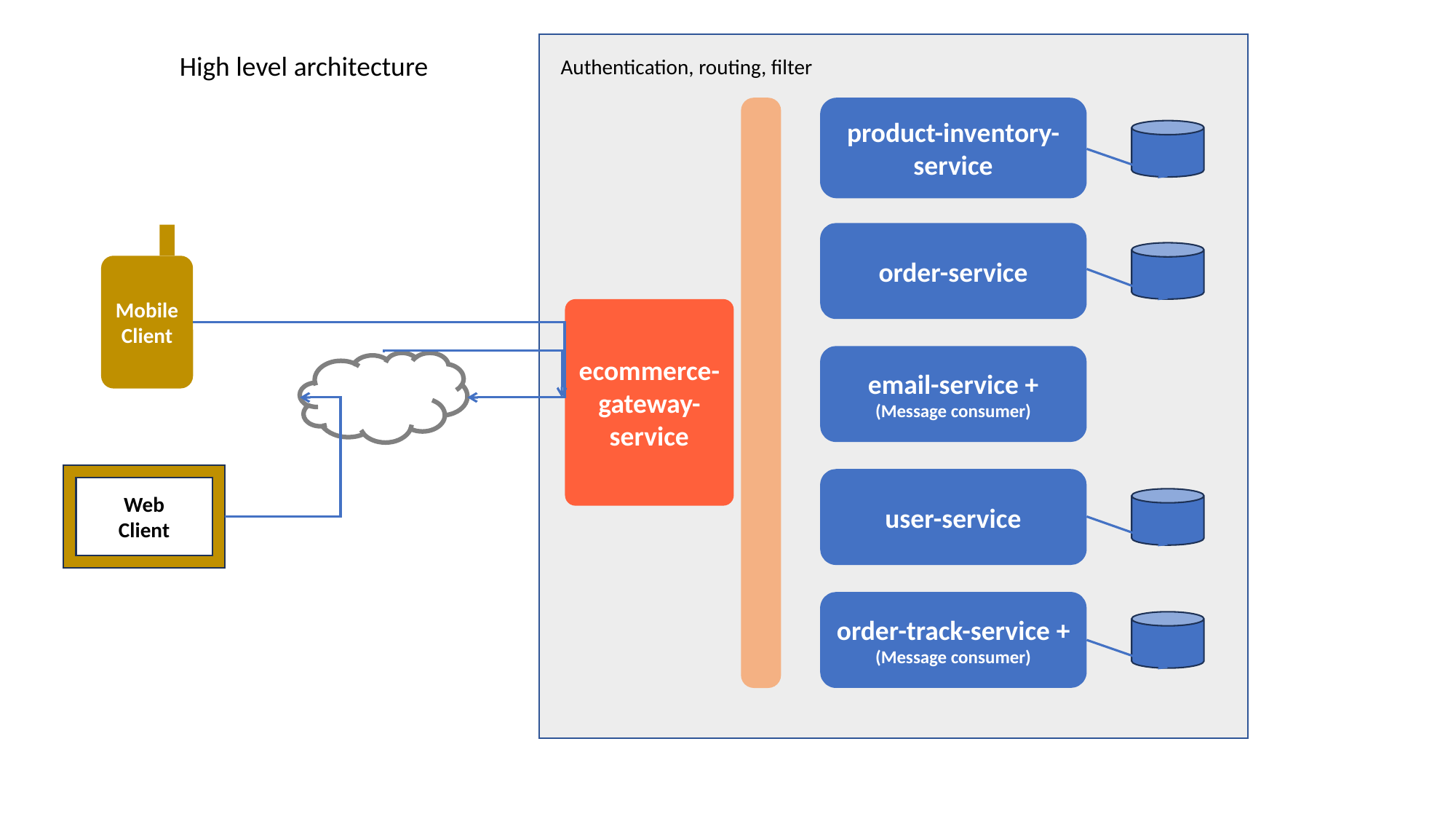

High level architecture
Authentication, routing, filter

product-inventory-service

order-service

Mobile
Client
ecommerce-gateway-service
email-service +
(Message consumer)

Web
Client
user-service

order-track-service +
(Message consumer)